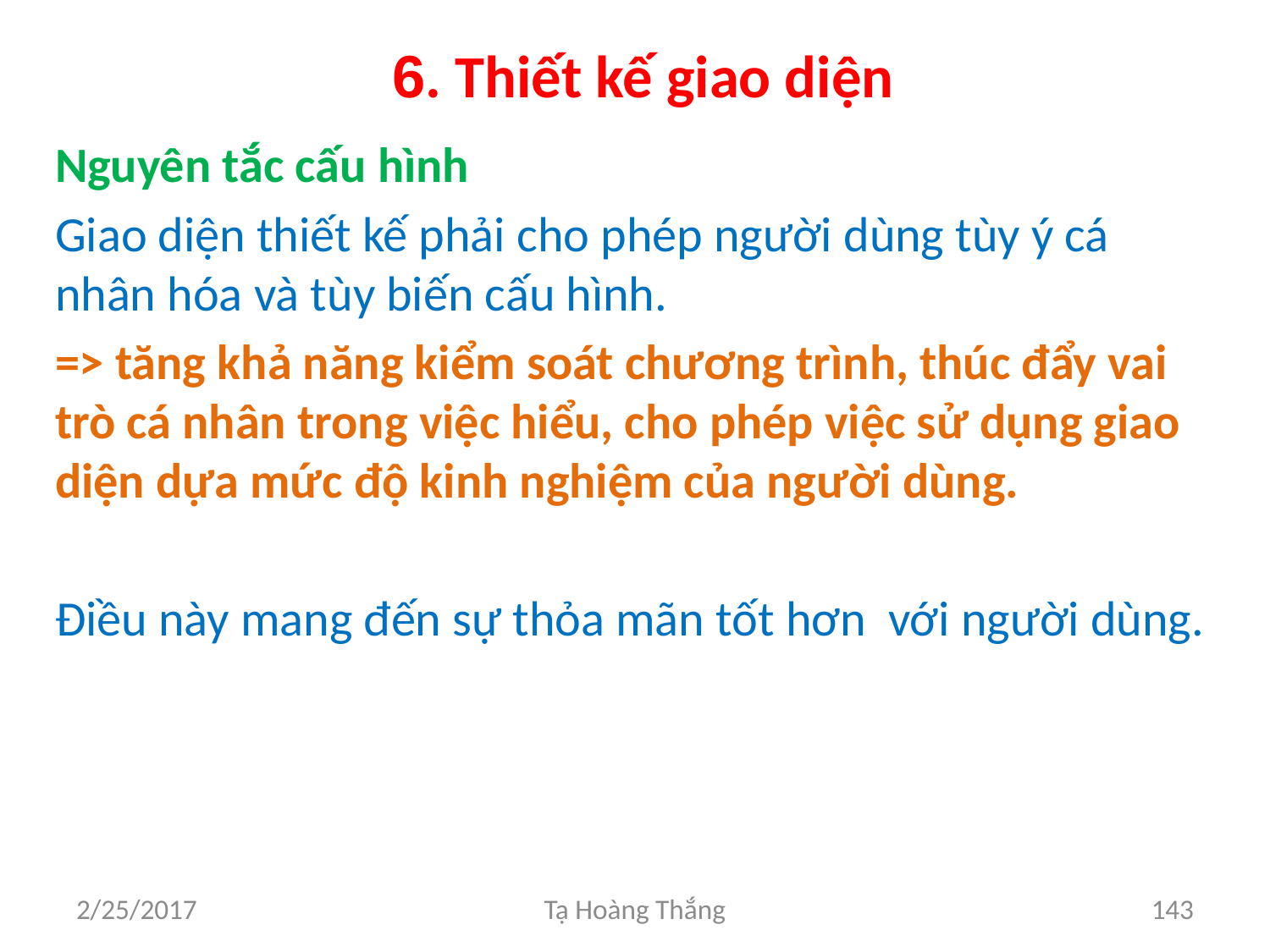

# 6. Thiết kế giao diện
Nguyên tắc cấu hình
Giao diện thiết kế phải cho phép người dùng tùy ý cá nhân hóa và tùy biến cấu hình.
=> tăng khả năng kiểm soát chương trình, thúc đẩy vai trò cá nhân trong việc hiểu, cho phép việc sử dụng giao diện dựa mức độ kinh nghiệm của người dùng.

Điều này mang đến sự thỏa mãn tốt hơn  với người dùng.

2/25/2017
Tạ Hoàng Thắng
143